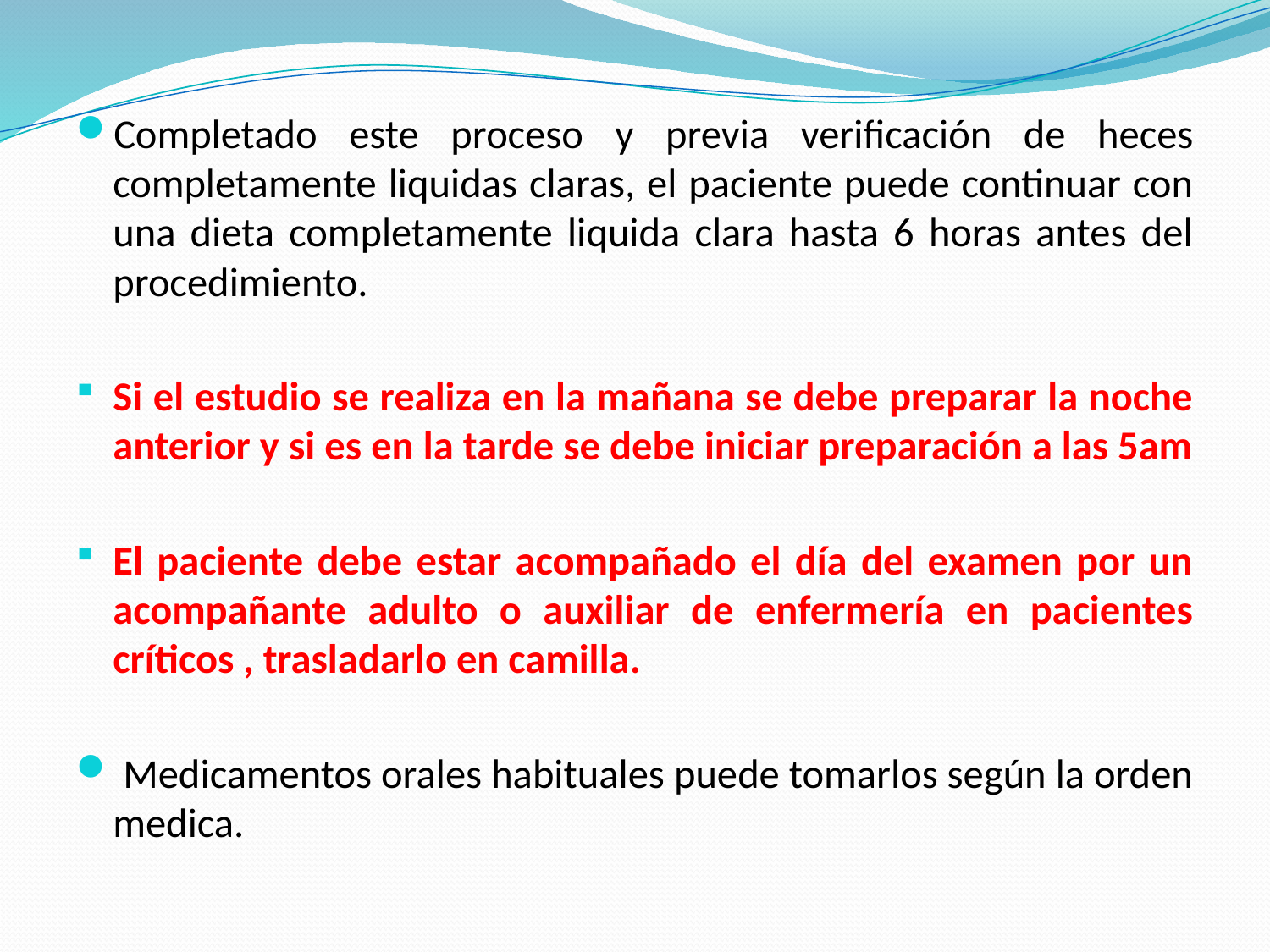

Completado este proceso y previa verificación de heces completamente liquidas claras, el paciente puede continuar con una dieta completamente liquida clara hasta 6 horas antes del procedimiento.

Si el estudio se realiza en la mañana se debe preparar la noche anterior y si es en la tarde se debe iniciar preparación a las 5am

El paciente debe estar acompañado el día del examen por un acompañante adulto o auxiliar de enfermería en pacientes críticos , trasladarlo en camilla.

 Medicamentos orales habituales puede tomarlos según la orden medica.